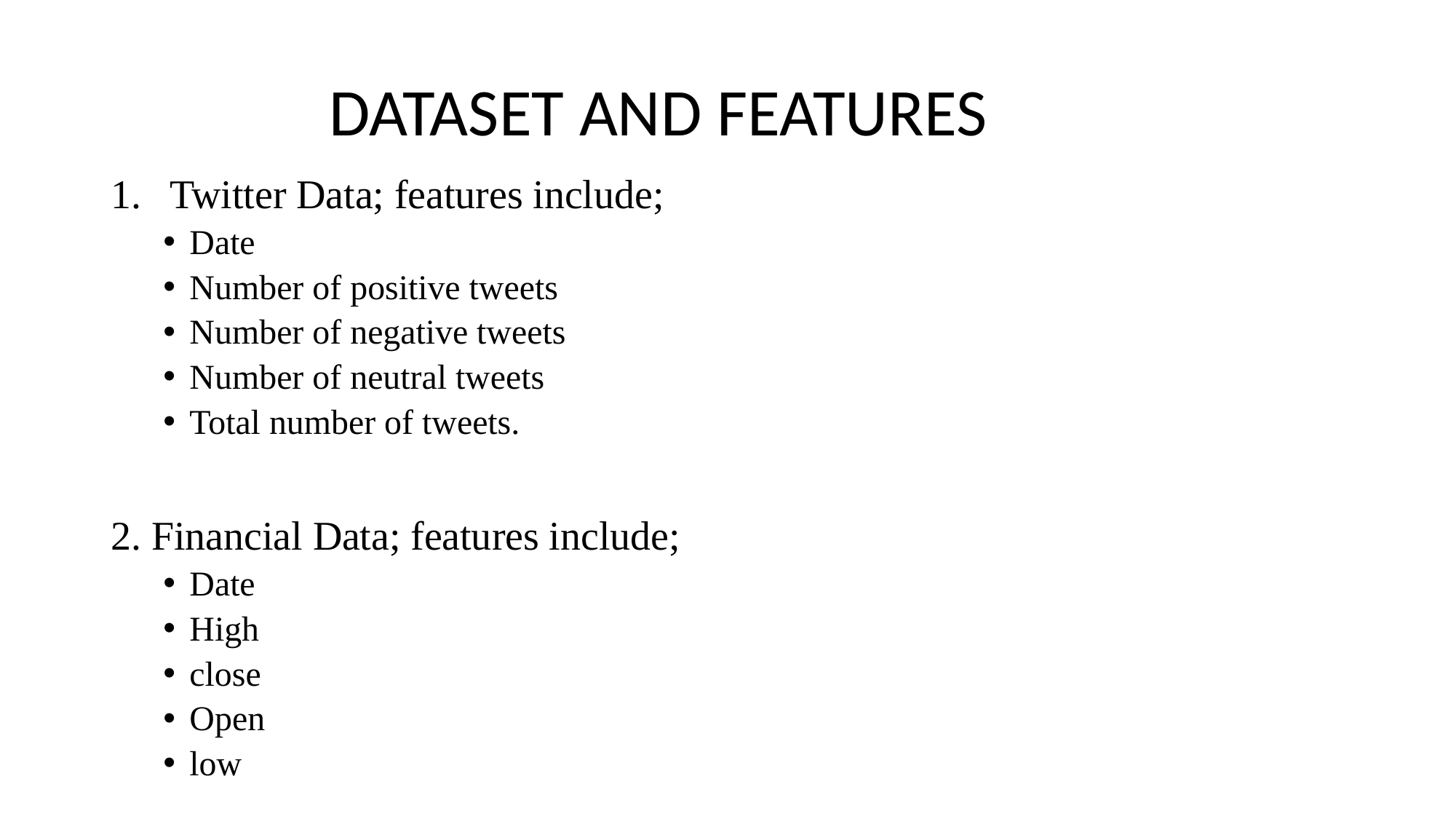

# DATASET AND FEATURES
Twitter Data; features include;
Date
Number of positive tweets
Number of negative tweets
Number of neutral tweets
Total number of tweets.

2. Financial Data; features include;
Date
High
close
Open
low